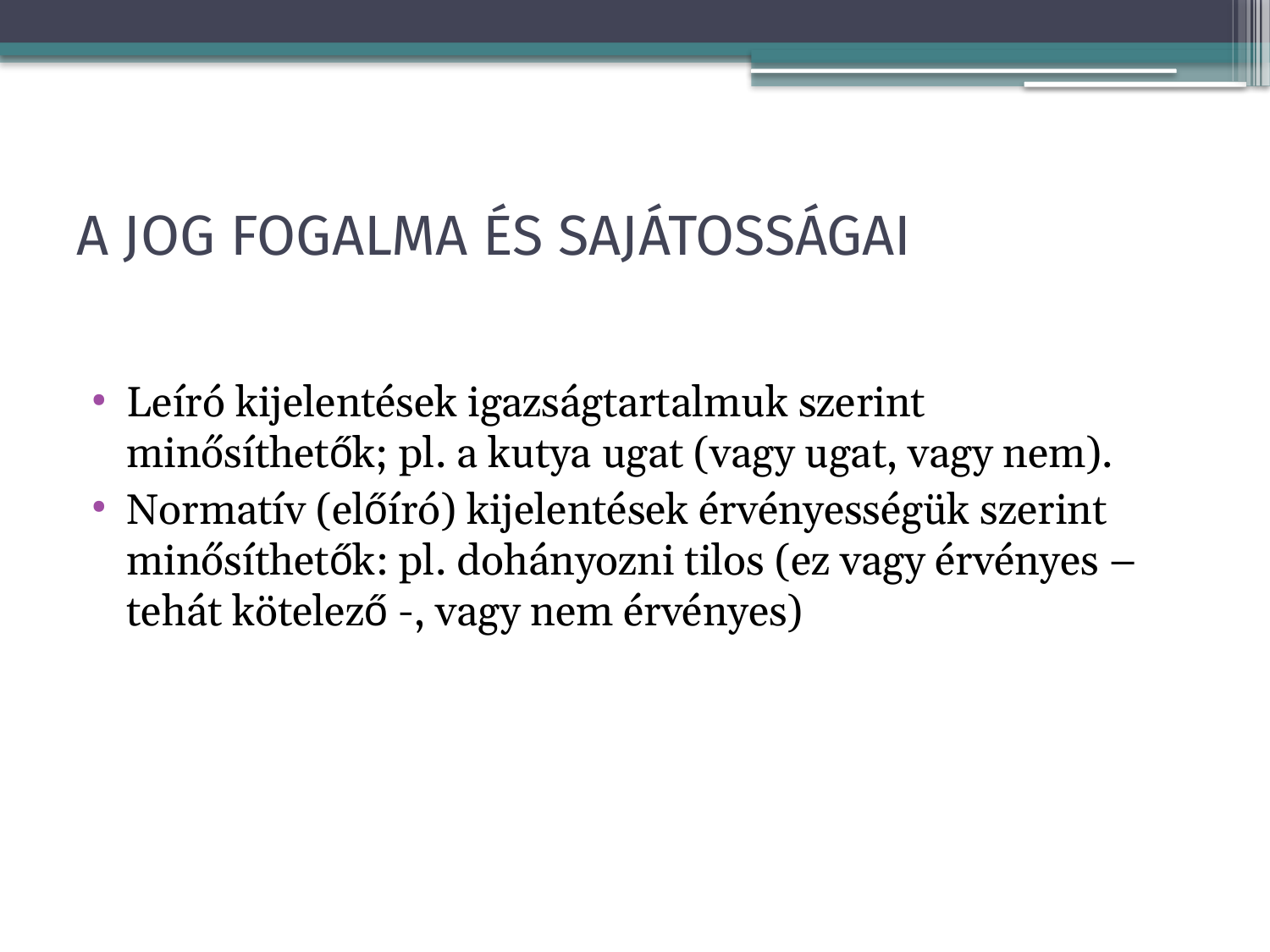

# A JOG FOGALMA ÉS SAJÁTOSSÁGAI

Leíró kijelentések igazságtartalmuk szerint minősíthetők; pl. a kutya ugat (vagy ugat, vagy nem).
Normatív (előíró) kijelentések érvényességük szerint minősíthetők: pl. dohányozni tilos (ez vagy érvényes – tehát kötelező -, vagy nem érvényes)